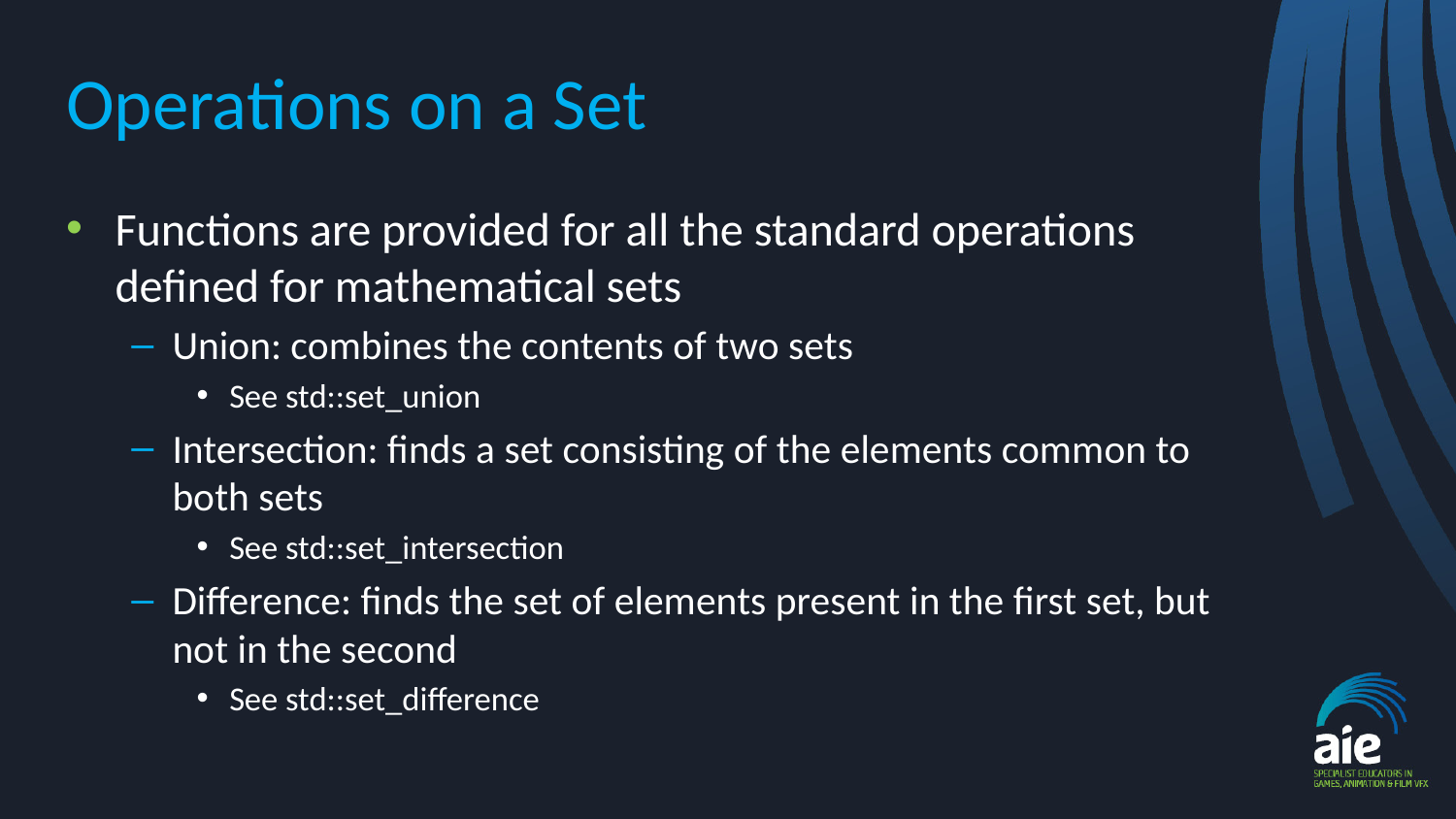

# Operations on a Set
Functions are provided for all the standard operations defined for mathematical sets
Union: combines the contents of two sets
See std::set_union
Intersection: finds a set consisting of the elements common to both sets
See std::set_intersection
Difference: finds the set of elements present in the first set, but not in the second
See std::set_difference